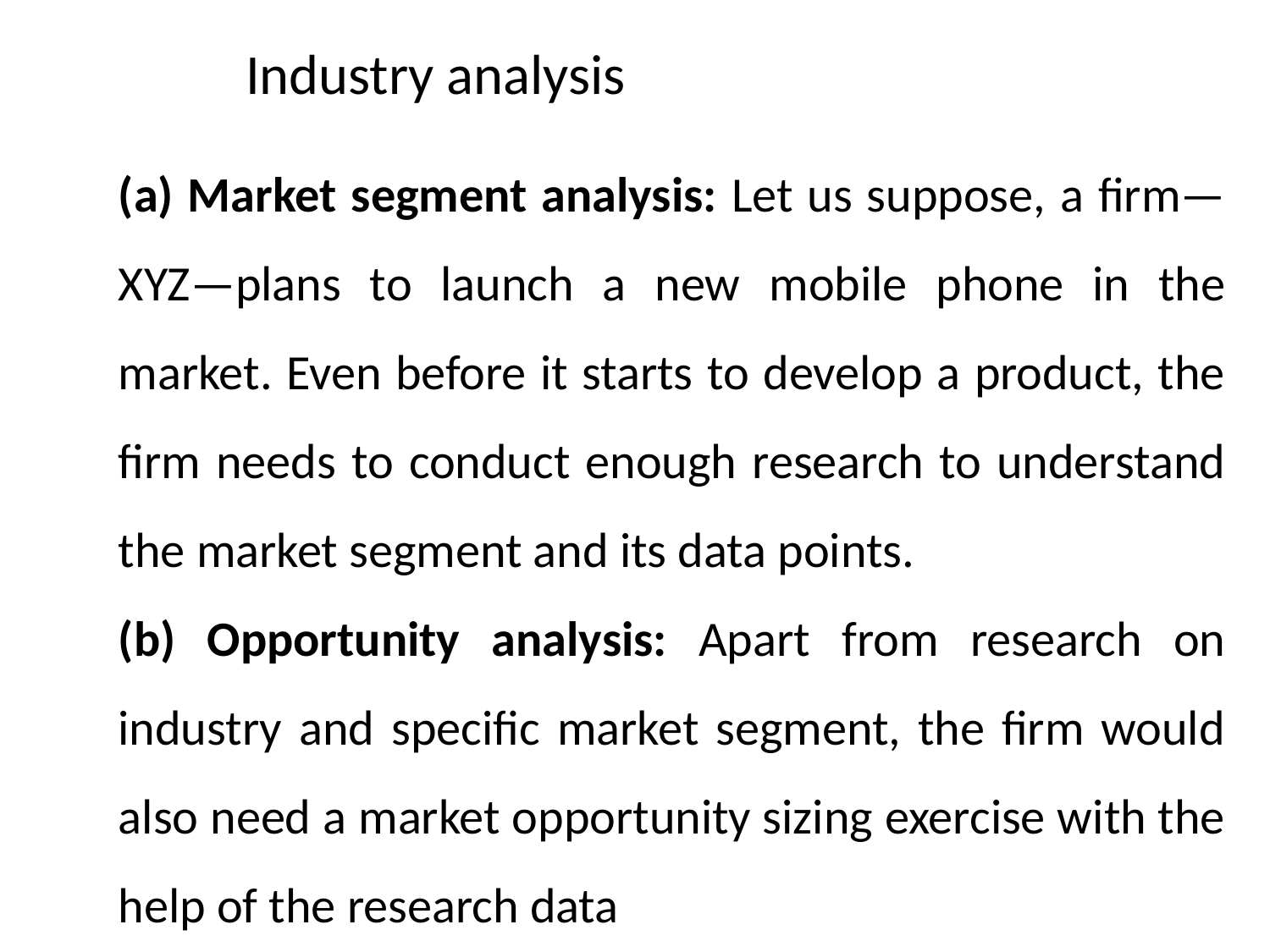

Industry analysis
(a) Market segment analysis: Let us suppose, a firm—XYZ—plans to launch a new mobile phone in the market. Even before it starts to develop a product, the firm needs to conduct enough research to understand the market segment and its data points.
(b) Opportunity analysis: Apart from research on industry and specific market segment, the firm would also need a market opportunity sizing exercise with the help of the research data